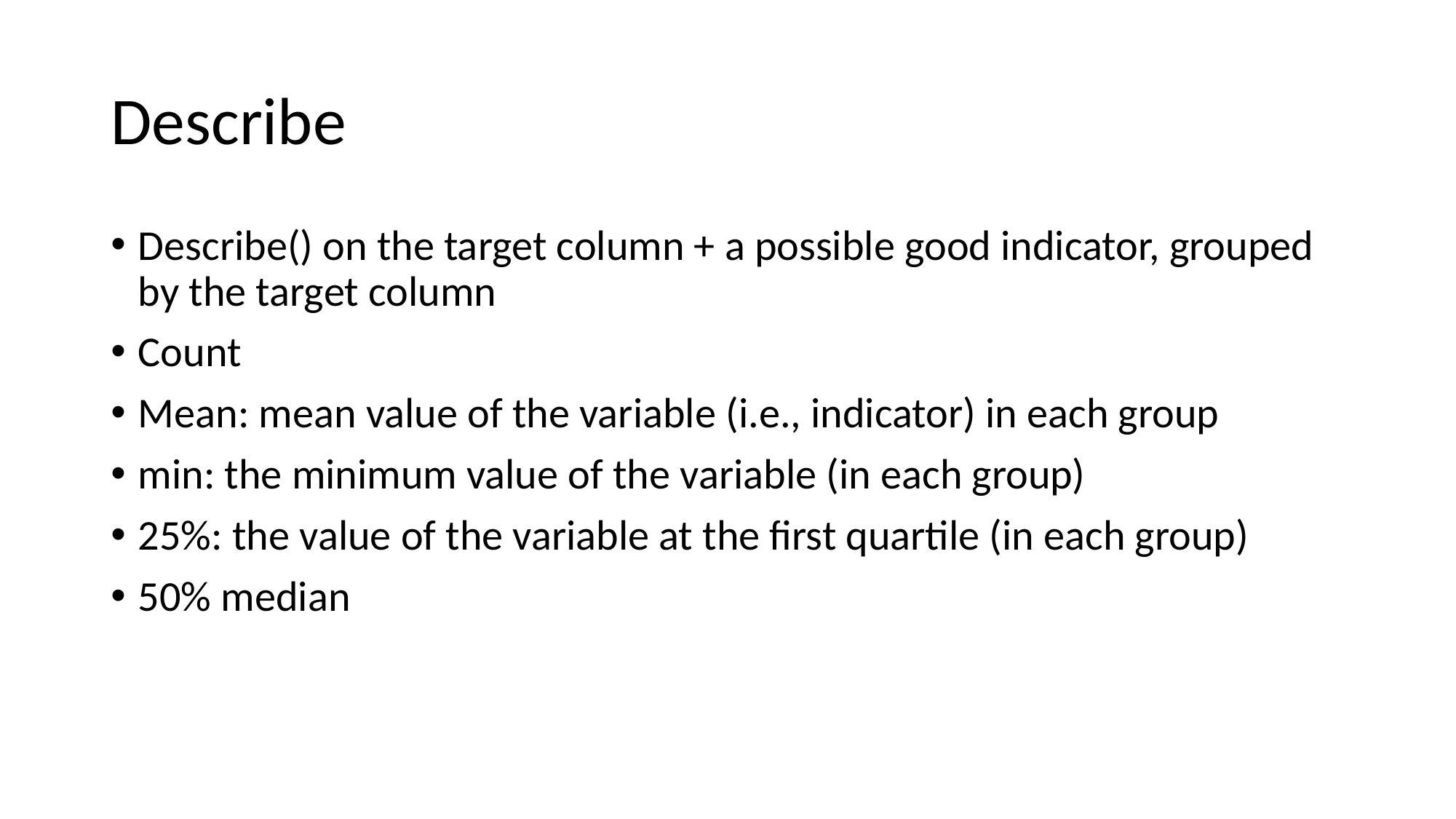

# Describe
Describe() on the target column + a possible good indicator, grouped by the target column
Count
Mean: mean value of the variable (i.e., indicator) in each group
min: the minimum value of the variable (in each group)
25%: the value of the variable at the first quartile (in each group)
50% median